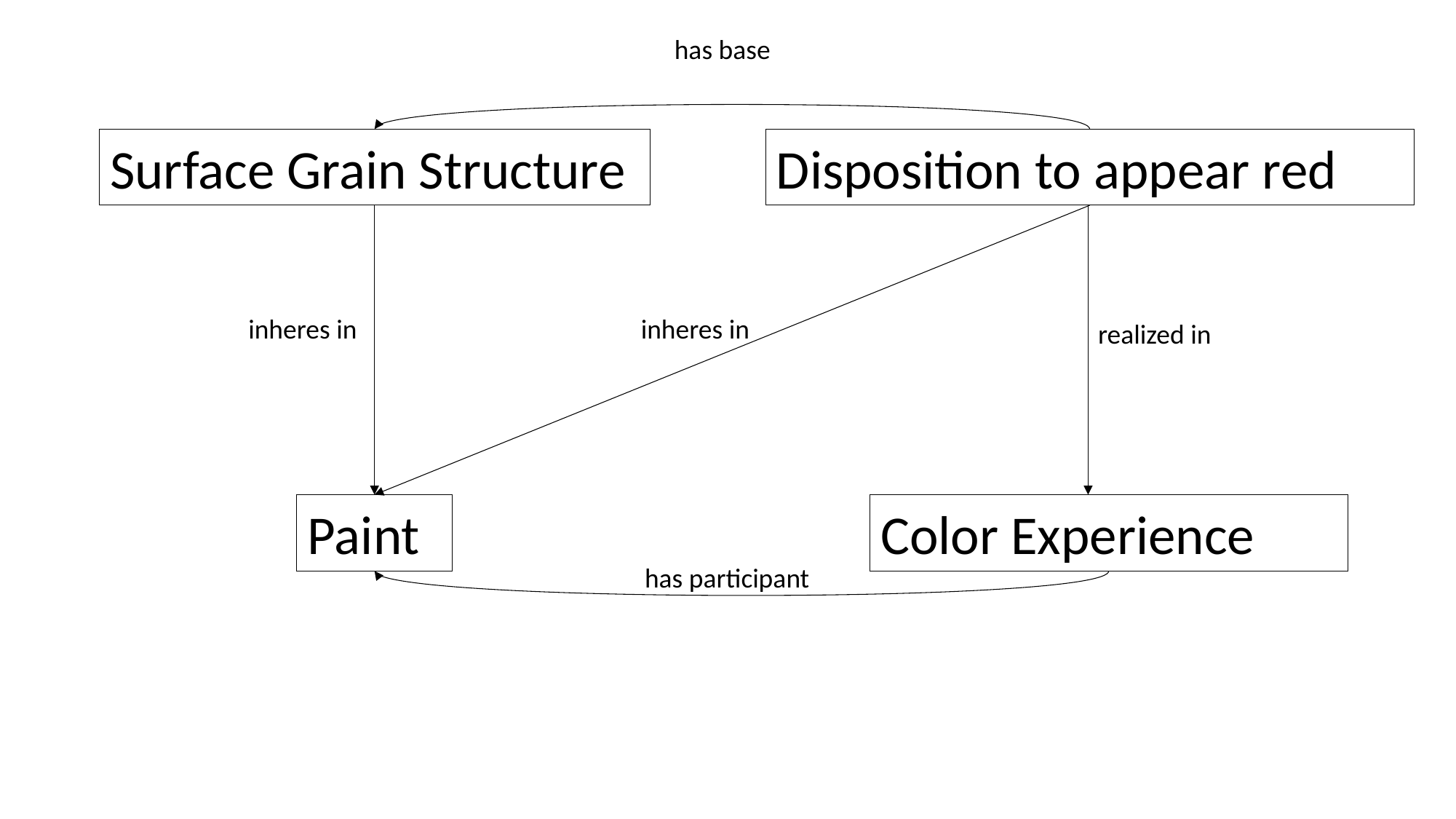

has base
Surface Grain Structure
Disposition to appear red
inheres in
inheres in
realized in
Paint
Color Experience
has participant